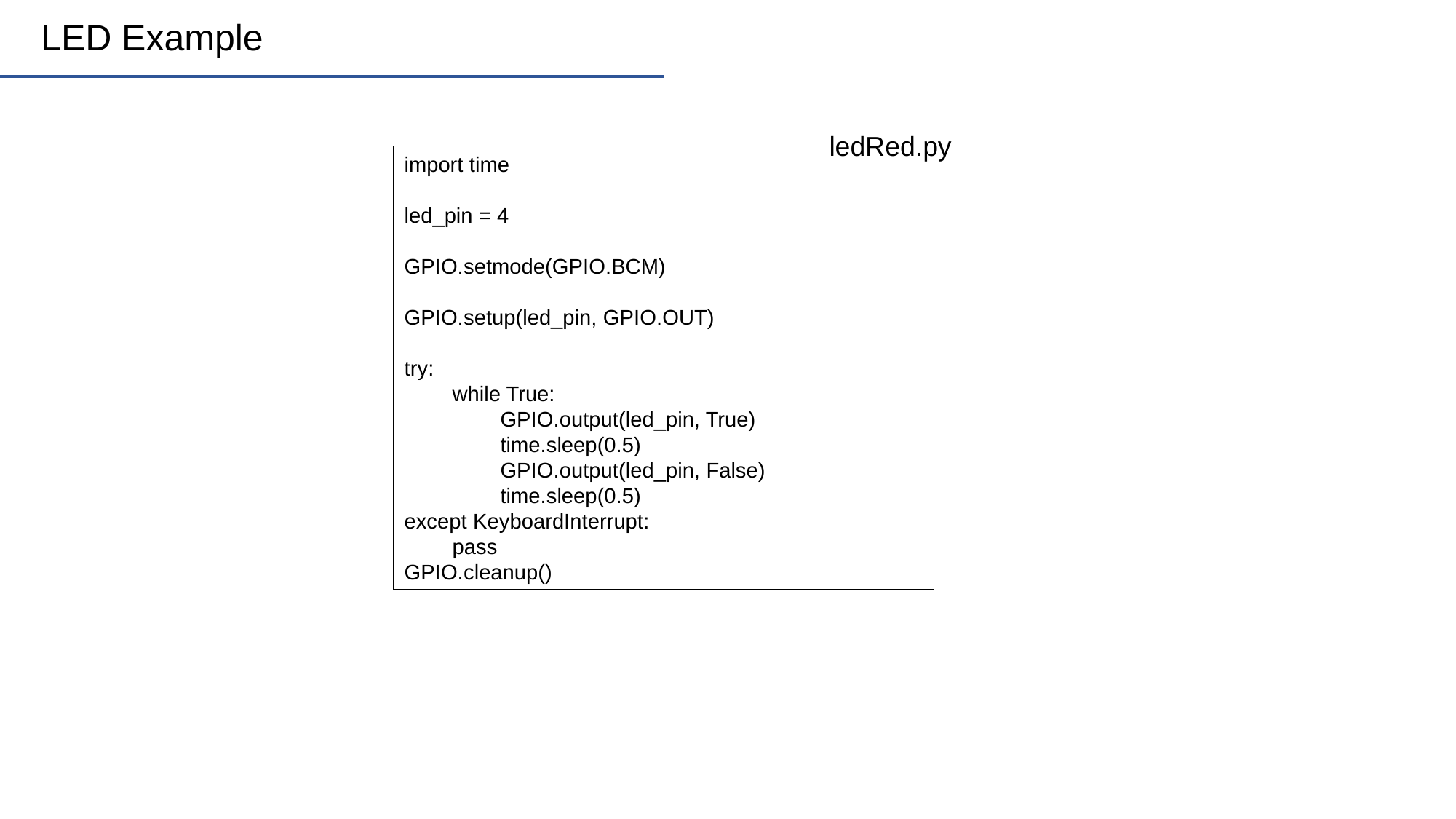

LED Example
ledRed.py
import time

led_pin = 4

GPIO.setmode(GPIO.BCM)

GPIO.setup(led_pin, GPIO.OUT)

try:
        while True:
                GPIO.output(led_pin, True)
                time.sleep(0.5)
                GPIO.output(led_pin, False)
                time.sleep(0.5)
except KeyboardInterrupt:
        pass
GPIO.cleanup()